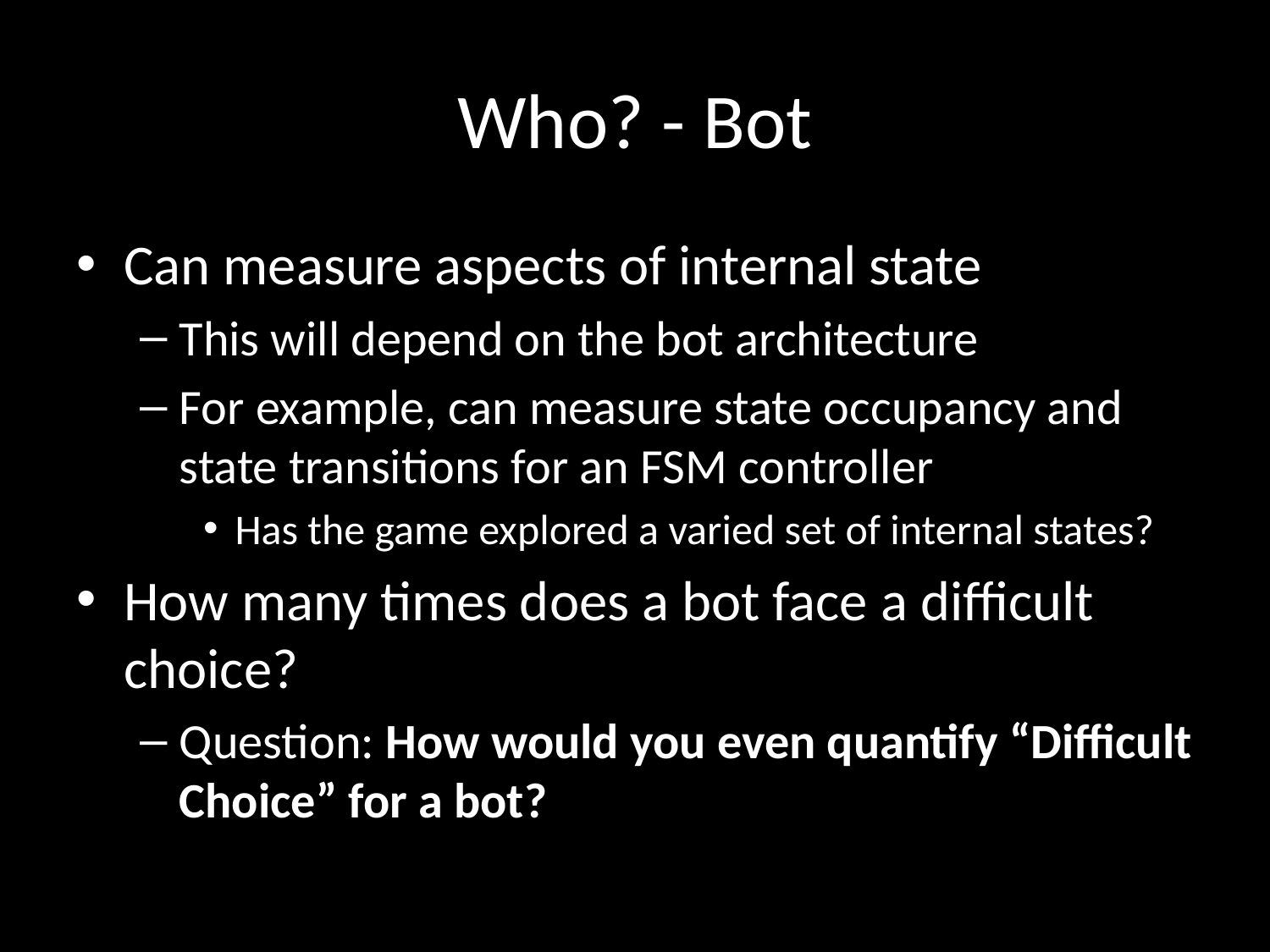

# Who? - Bot
Can measure aspects of internal state
This will depend on the bot architecture
For example, can measure state occupancy and state transitions for an FSM controller
Has the game explored a varied set of internal states?
How many times does a bot face a difficult choice?
Question: How would you even quantify “Difficult Choice” for a bot?